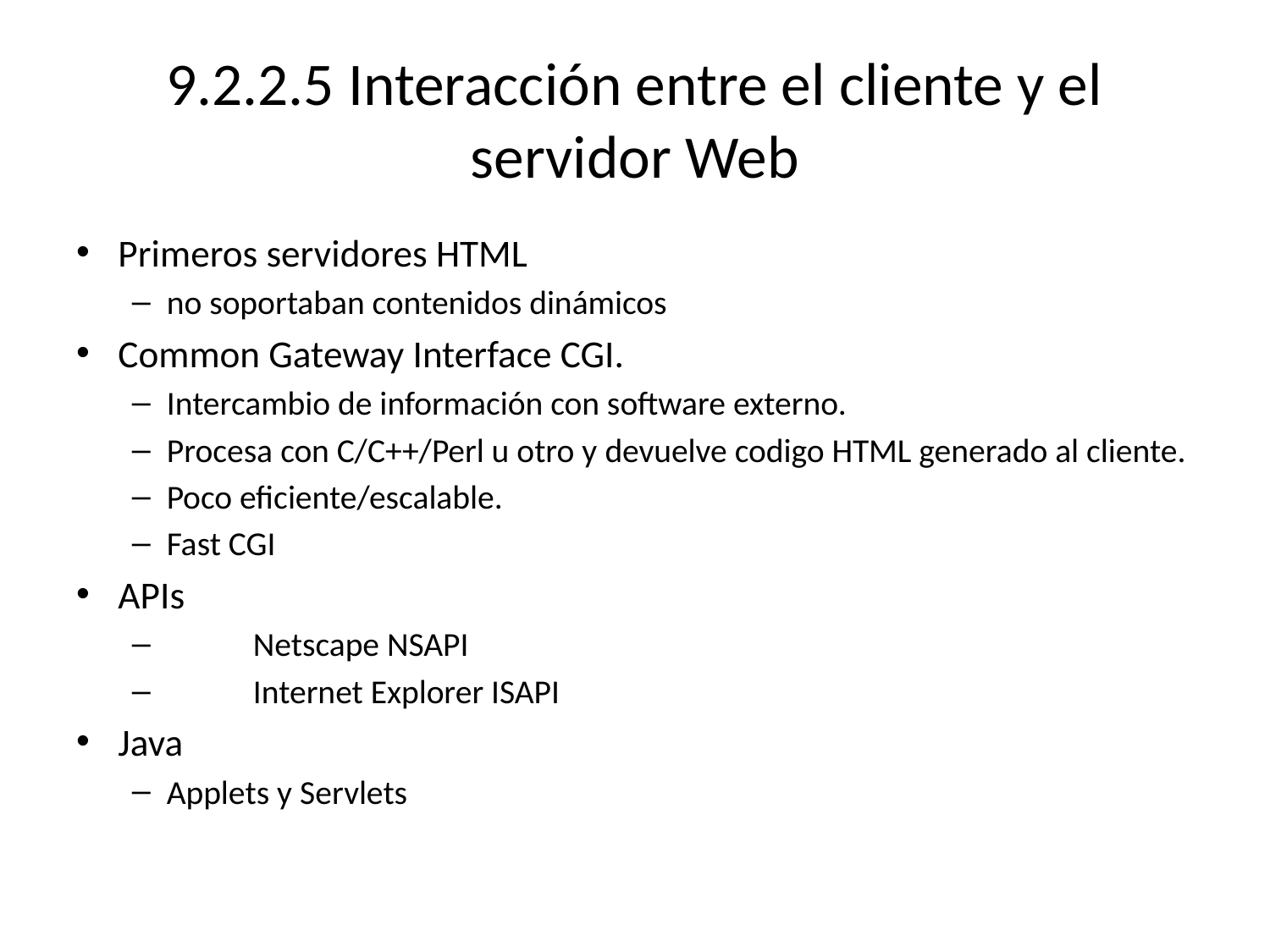

# 9.2.2.5 Interacción entre el cliente y el servidor Web
Primeros servidores HTML
no soportaban contenidos dinámicos
Common Gateway Interface CGI.
Intercambio de información con software externo.
Procesa con C/C++/Perl u otro y devuelve codigo HTML generado al cliente.
Poco eficiente/escalable.
Fast CGI
APIs
	Netscape NSAPI
	Internet Explorer ISAPI
Java
Applets y Servlets